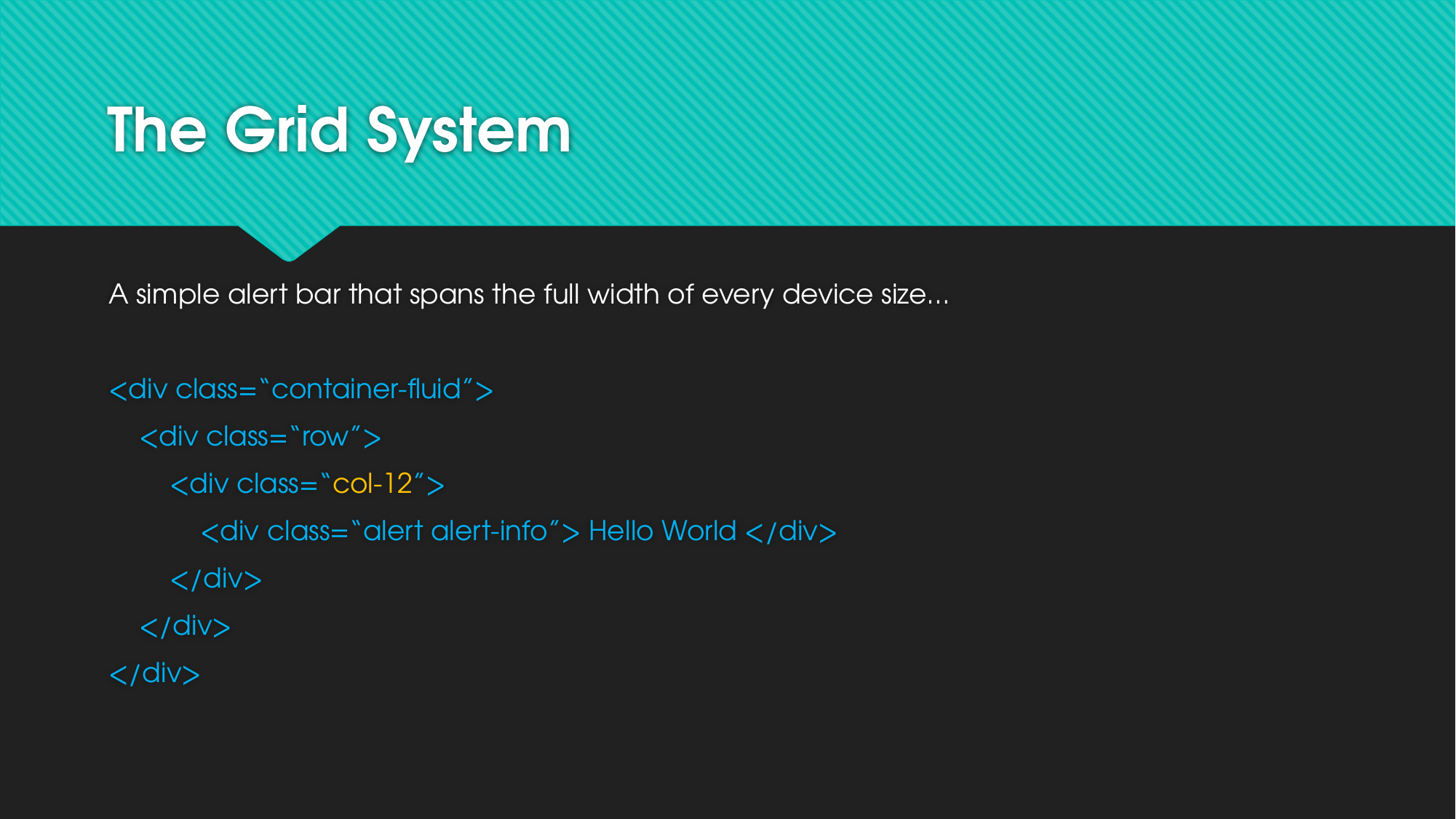

# The Grid System
A simple alert bar that spans the full width of every device size…

<div class=“container-fluid”>
    <div class=“row”>
        <div class=“col-12”>
            <div class=“alert alert-info”> Hello World </div>
        </div>
    </div>
</div>